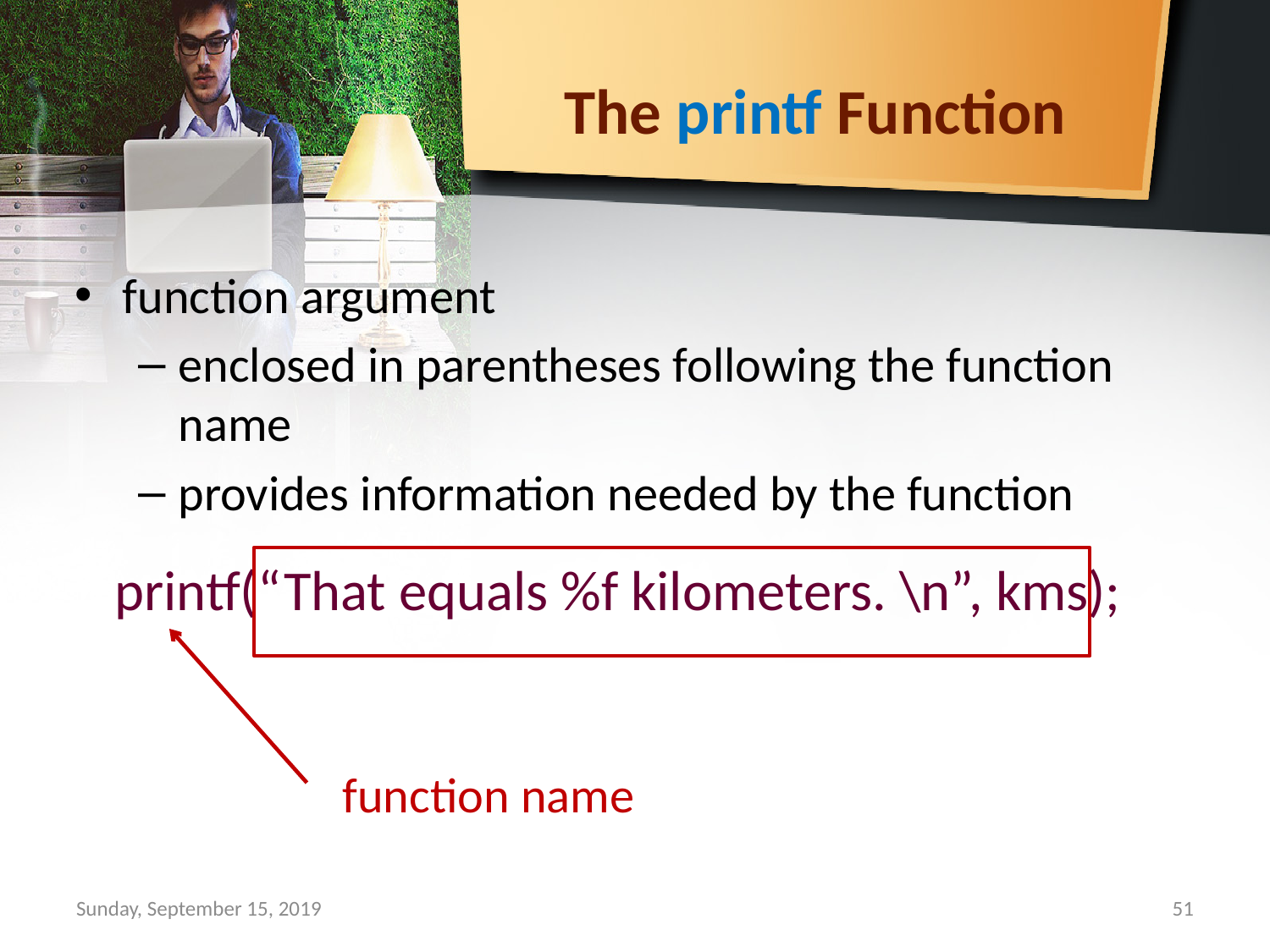

# The printf Function
function argument
enclosed in parentheses following the function name
provides information needed by the function
printf(“That equals %f kilometers. \n”, kms);

function name
Sunday, September 15, 2019
51